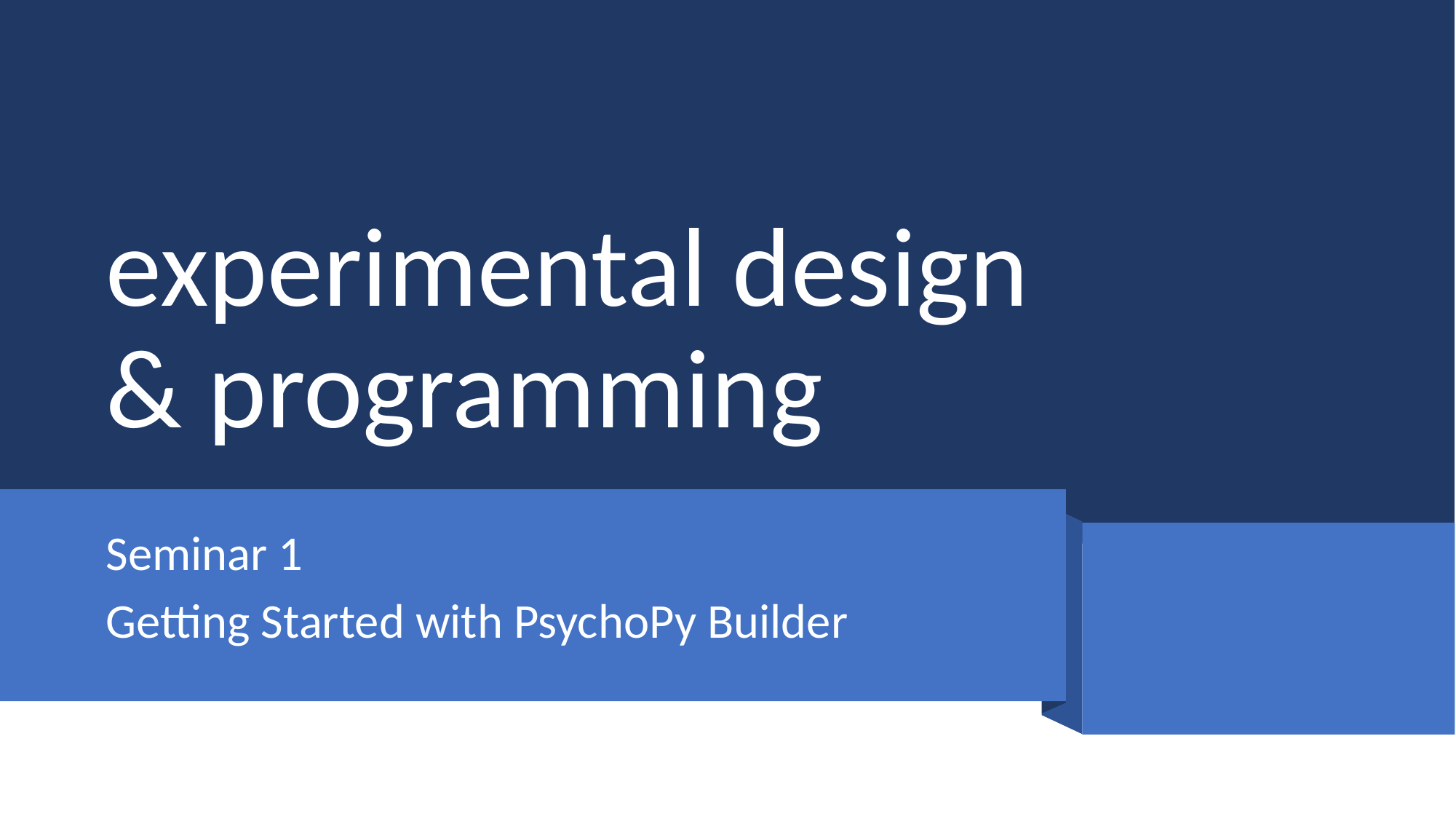

# experimental design & programming

Seminar 1
Getting Started with PsychoPy Builder